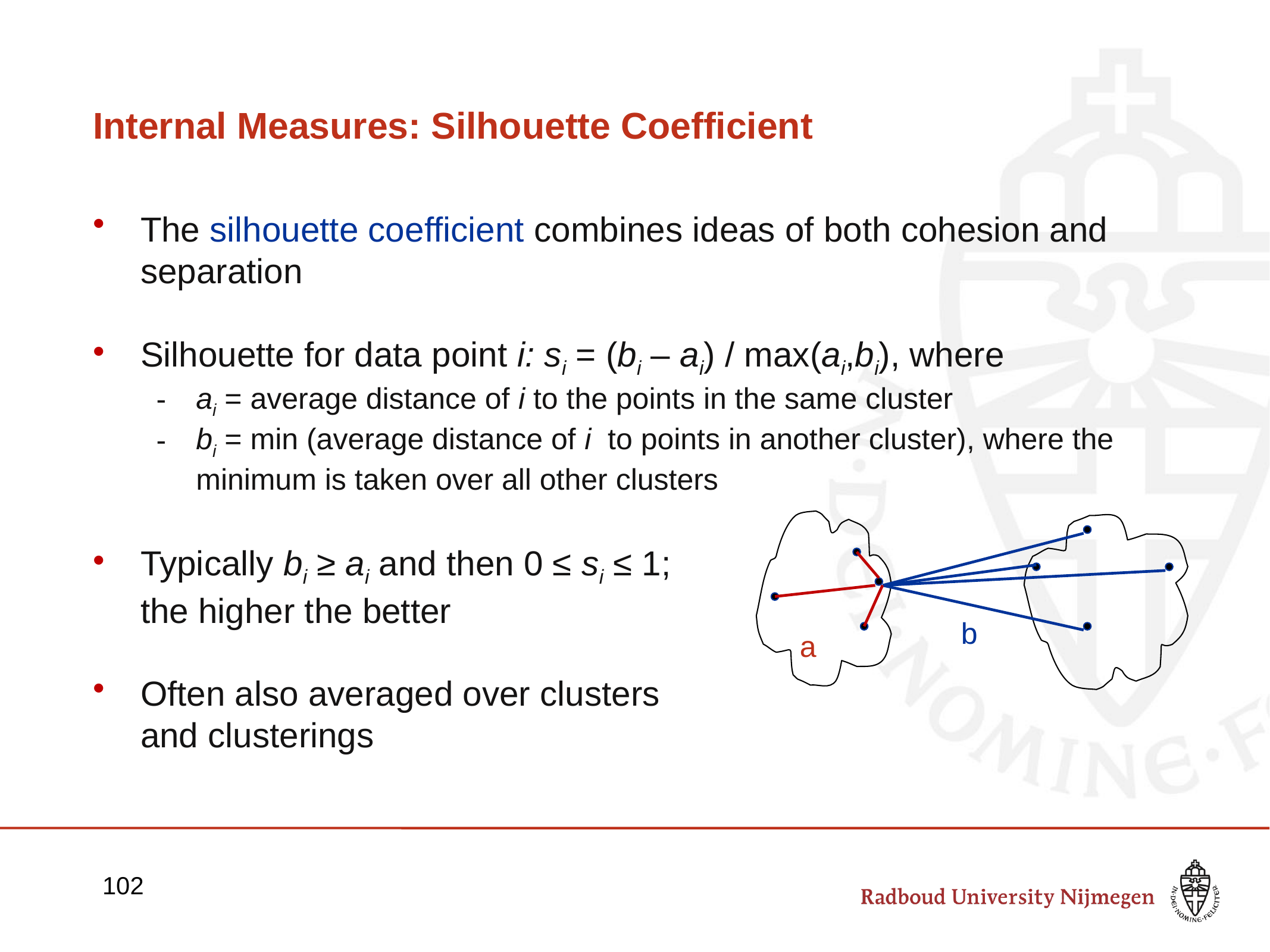

# Internal Measures: Silhouette Coefficient
The silhouette coefficient combines ideas of both cohesion and separation

Silhouette for data point i: si = (bi – ai) / max(ai,bi), where
ai = average distance of i to the points in the same cluster
bi = min (average distance of i  to points in another cluster), where the minimum is taken over all other clusters

Typically bi ≥ ai and then 0 ≤ si ≤ 1;
the higher the better

Often also averaged over clusters
and clusterings

b
a

102